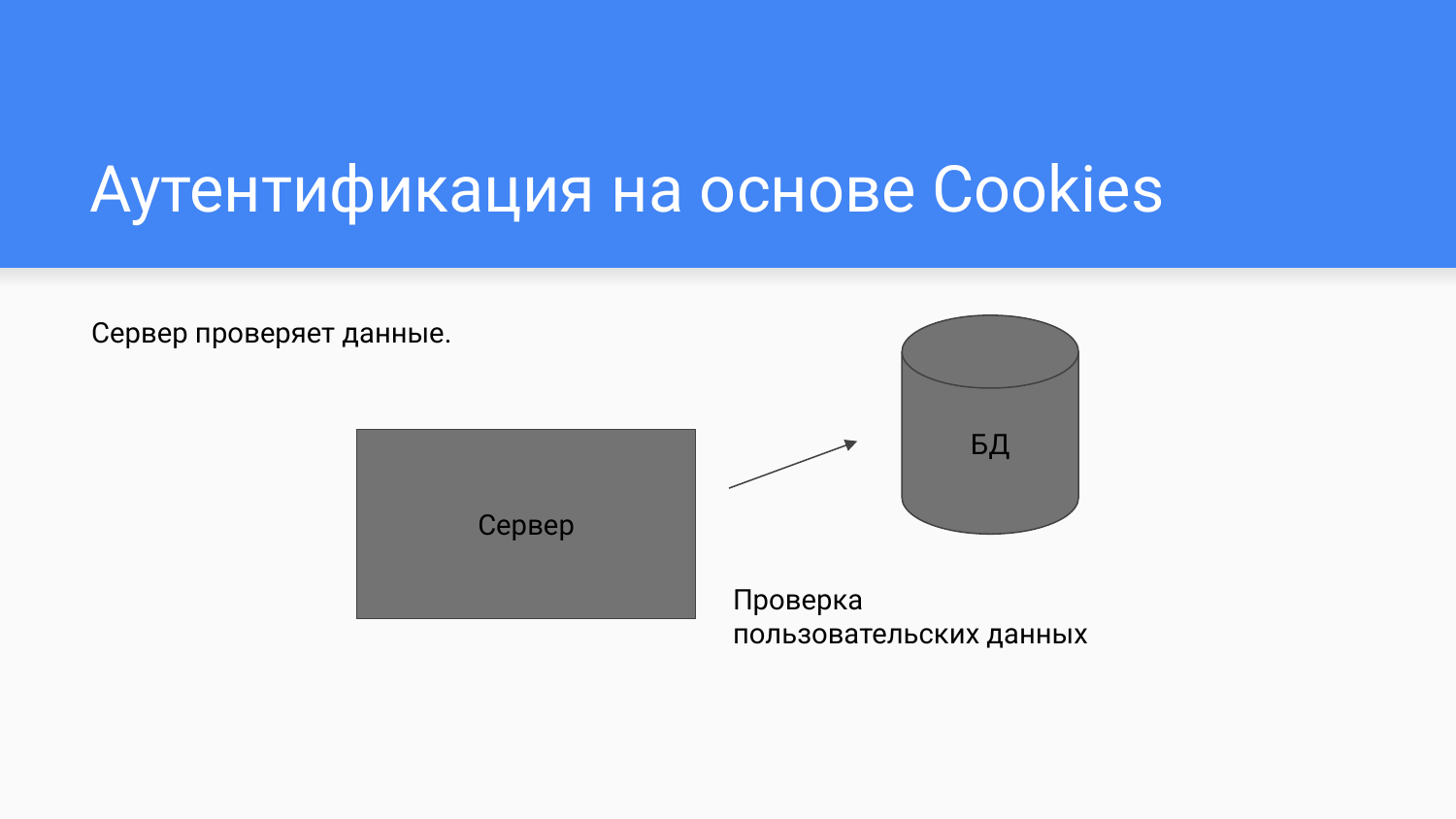

# Аутентификация на основе Cookies
Сервер проверяет данные.
БД
Сервер
Проверка пользовательских данных